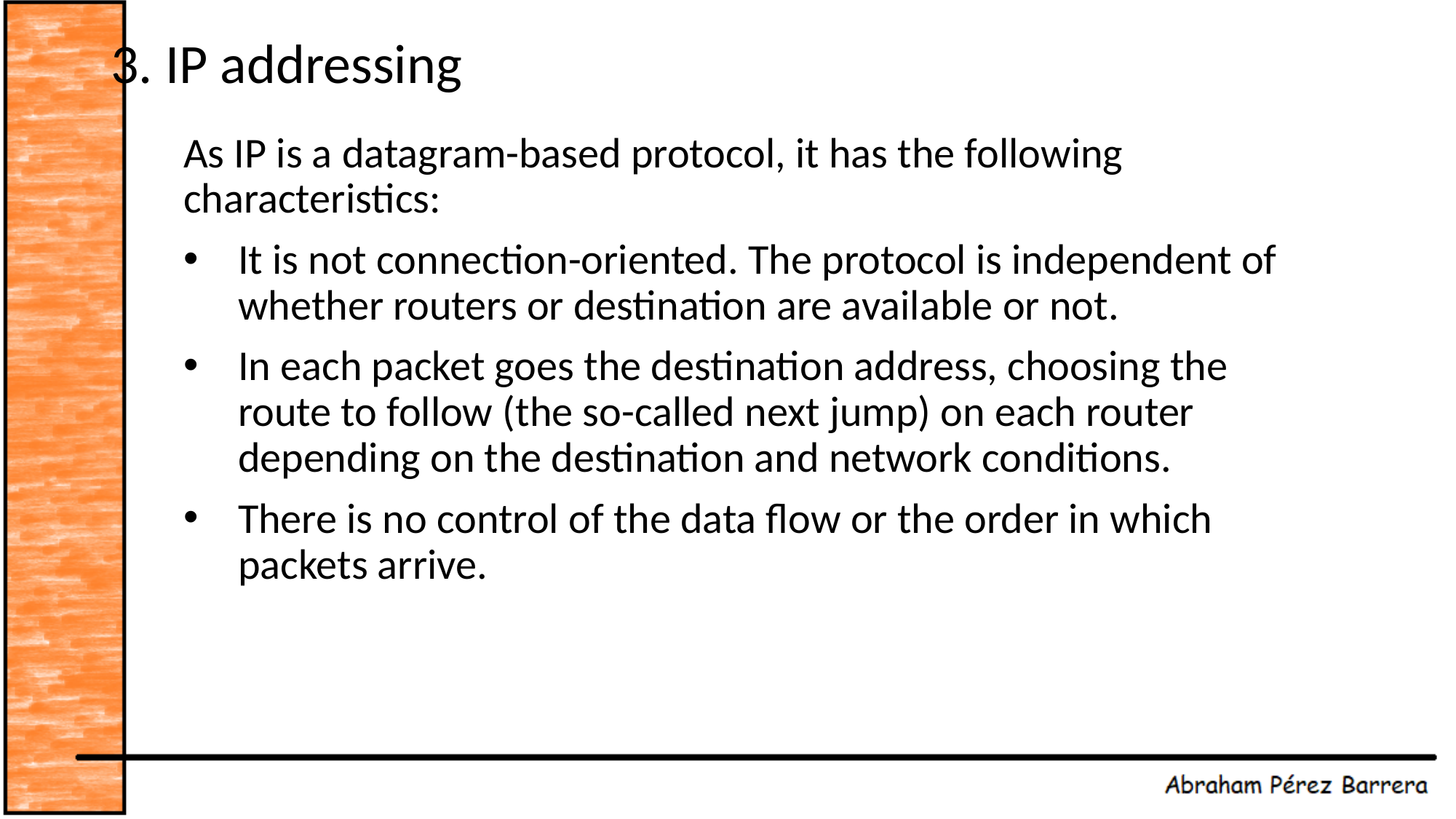

# 3. IP addressing
As IP is a datagram-based protocol, it has the following characteristics:
It is not connection-oriented. The protocol is independent of whether routers or destination are available or not.
In each packet goes the destination address, choosing the route to follow (the so-called next jump) on each router depending on the destination and network conditions.
There is no control of the data flow or the order in which packets arrive.